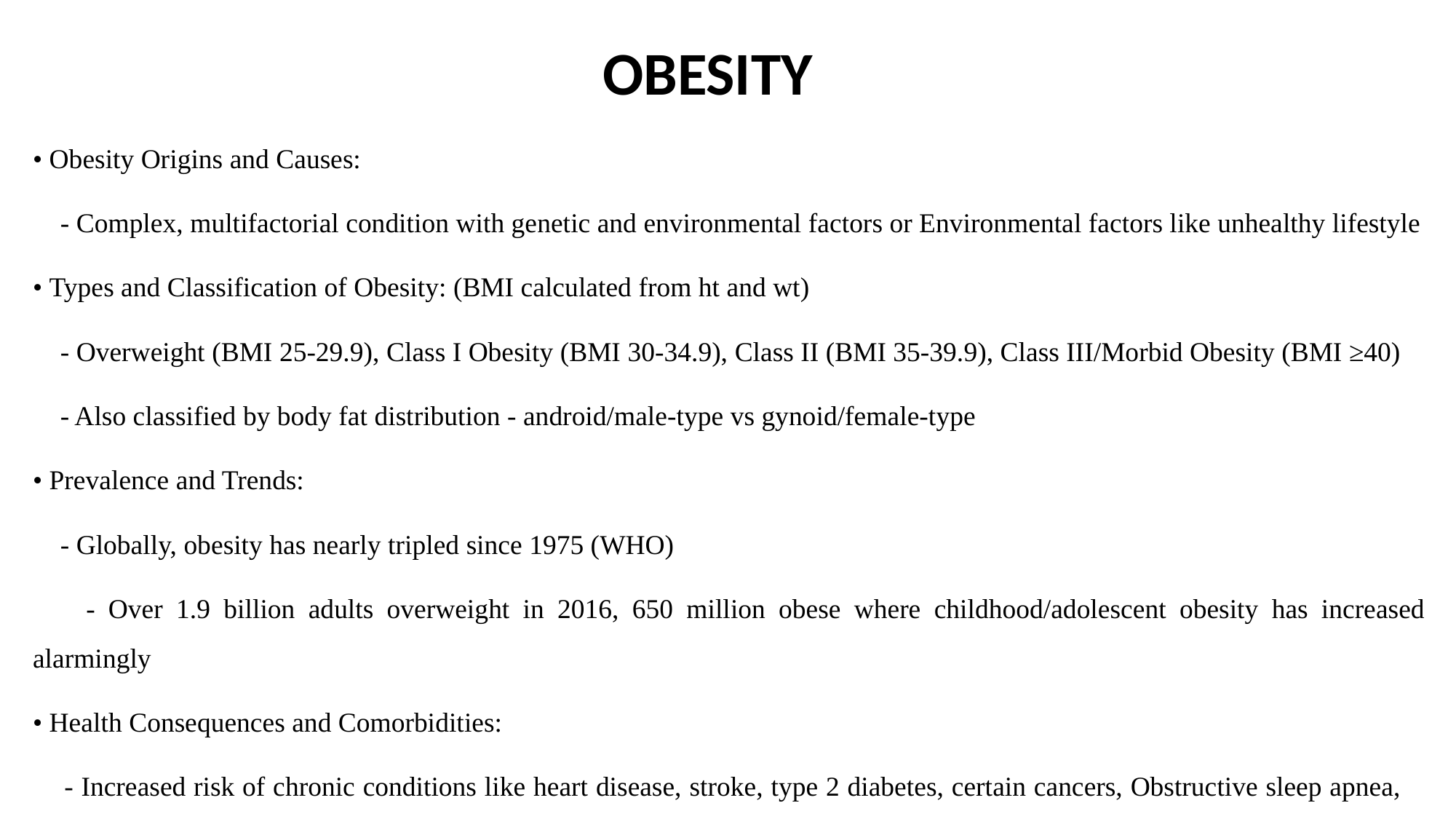

# OBESITY
• Obesity Origins and Causes:
    - Complex, multifactorial condition with genetic and environmental factors or Environmental factors like unhealthy lifestyle
• Types and Classification of Obesity: (BMI calculated from ht and wt)
    - Overweight (BMI 25-29.9), Class I Obesity (BMI 30-34.9), Class II (BMI 35-39.9), Class III/Morbid Obesity (BMI ≥40)
    - Also classified by body fat distribution - android/male-type vs gynoid/female-type
• Prevalence and Trends:
    - Globally, obesity has nearly tripled since 1975 (WHO)
    - Over 1.9 billion adults overweight in 2016, 650 million obese where childhood/adolescent obesity has increased alarmingly
• Health Consequences and Comorbidities:
    - Increased risk of chronic conditions like heart disease, stroke, type 2 diabetes, certain cancers, Obstructive sleep apnea,    	osteoarthritis, reproductive issues, Higher mortality rates from all causes